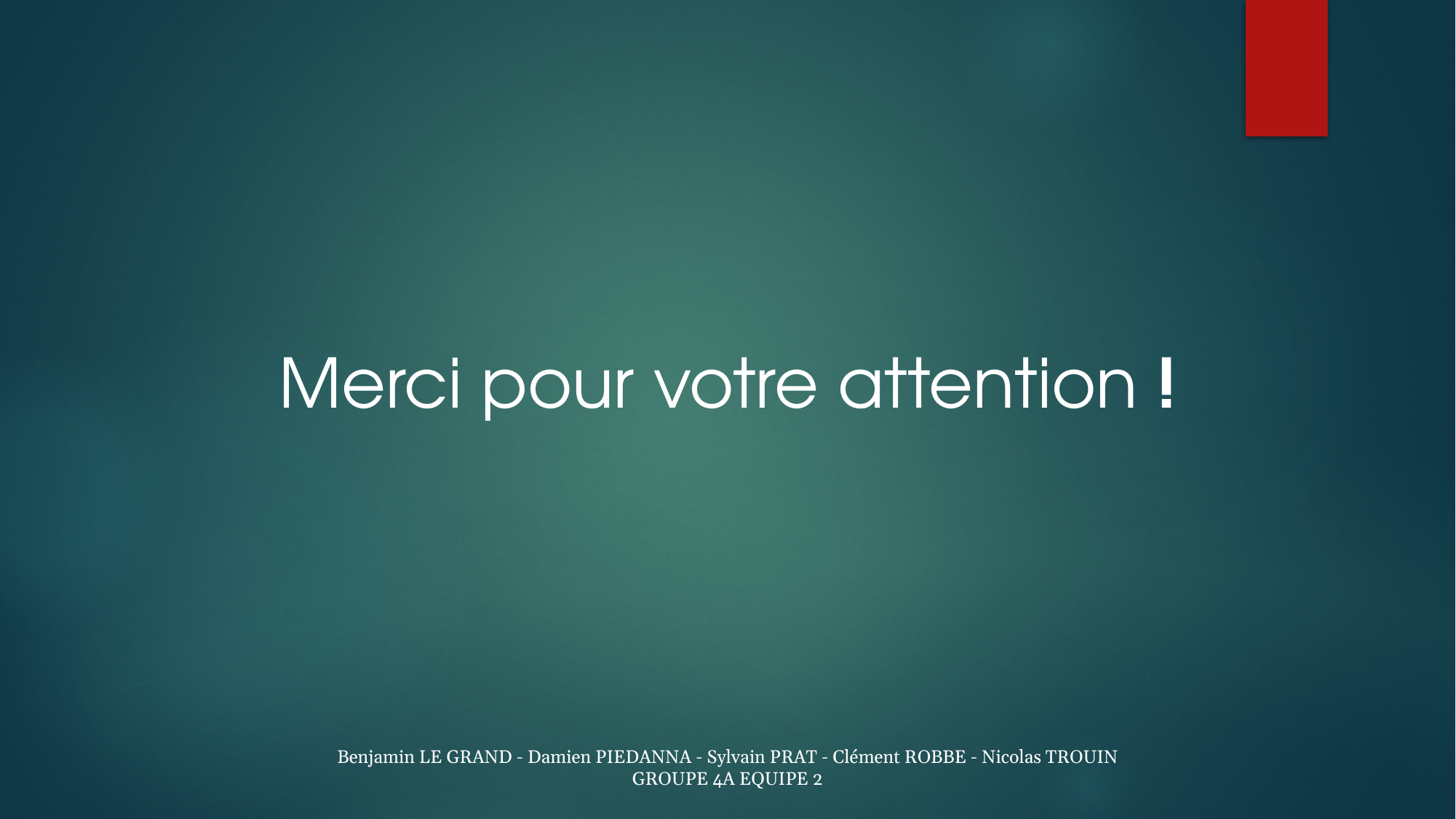

Merci pour votre attention !

Benjamin Le Grand - Damien Piedanna - Sylvain Prat - Clément Robbe - Nicolas Trouin
Groupe 4A Equipe 2